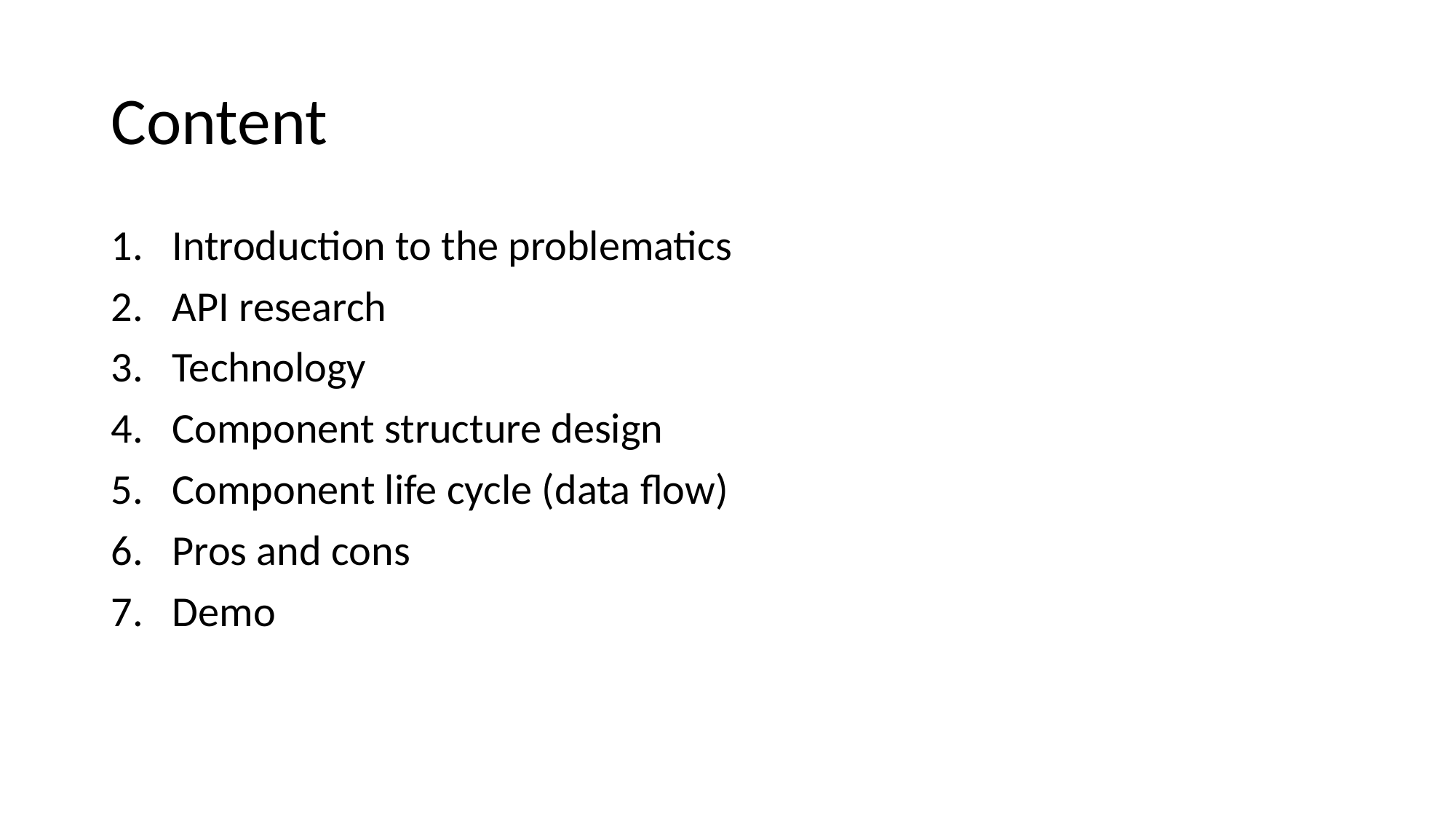

# Content
Introduction to the problematics
API research
Technology
Component structure design
Component life cycle (data flow)
Pros and cons
Demo